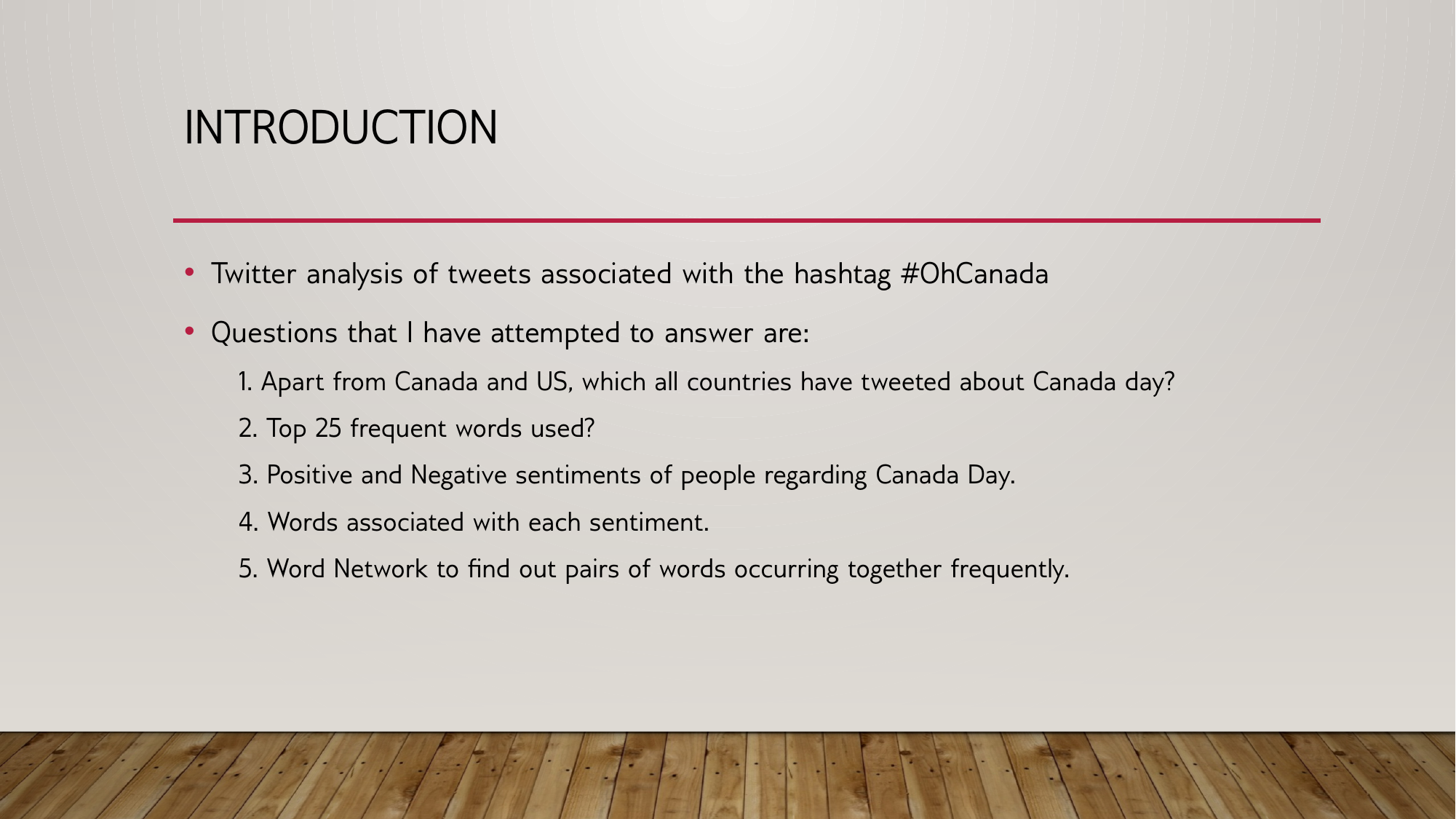

# Introduction
Twitter analysis of tweets associated with the hashtag #OhCanada
Questions that I have attempted to answer are:
1. Apart from Canada and US, which all countries have tweeted about Canada day?
2. Top 25 frequent words used?
3. Positive and Negative sentiments of people regarding Canada Day.
4. Words associated with each sentiment.
5. Word Network to find out pairs of words occurring together frequently.